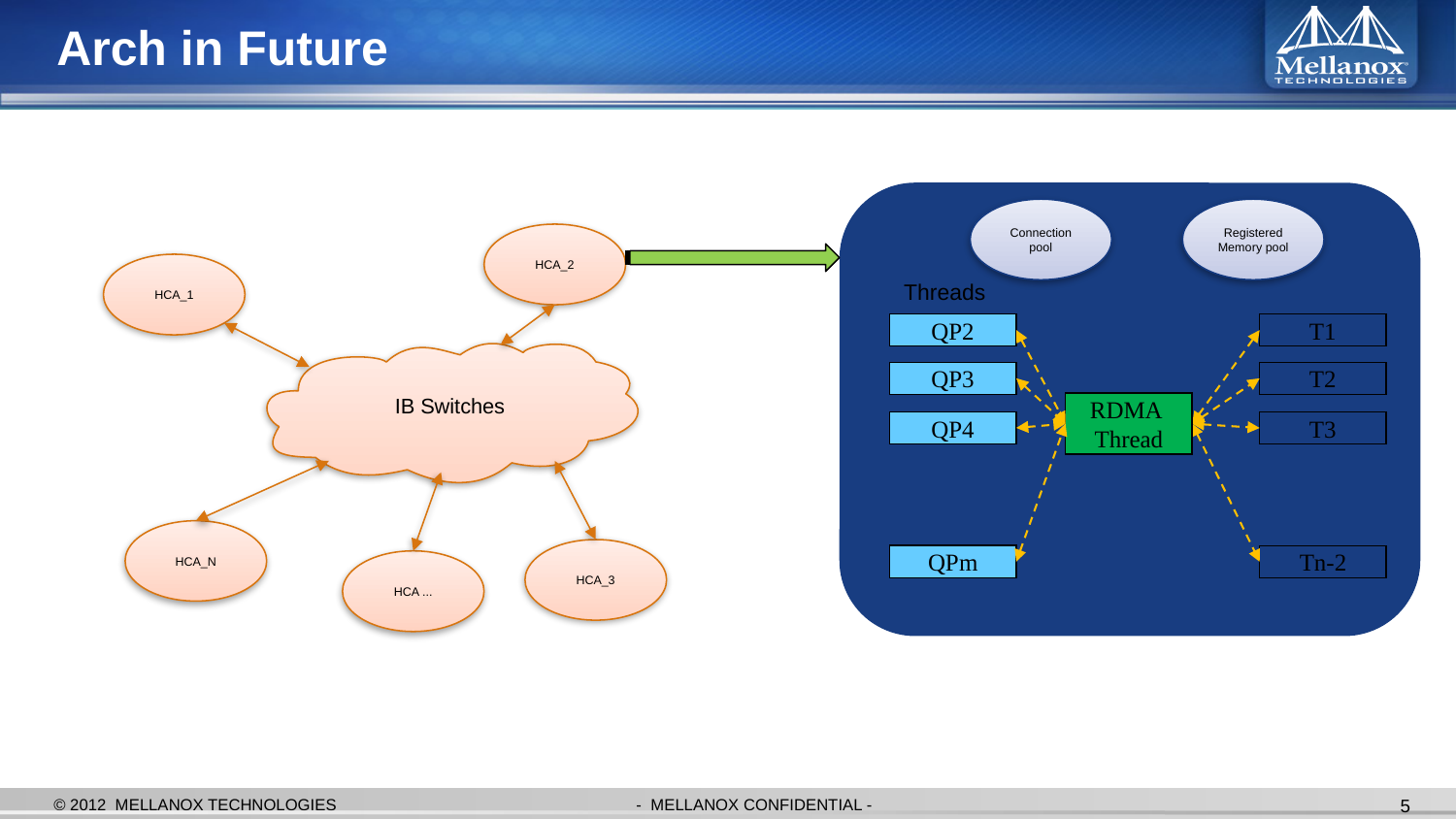

# Arch in Future

Connection pool
Registered Memory pool
Threads
QP2
T1
QP3
T2
RDMA
Thread
QP4
T3
QPm
Tn-2
HCA_2
HCA_1

HCA_N
HCA_3
HCA ...

IB Switches